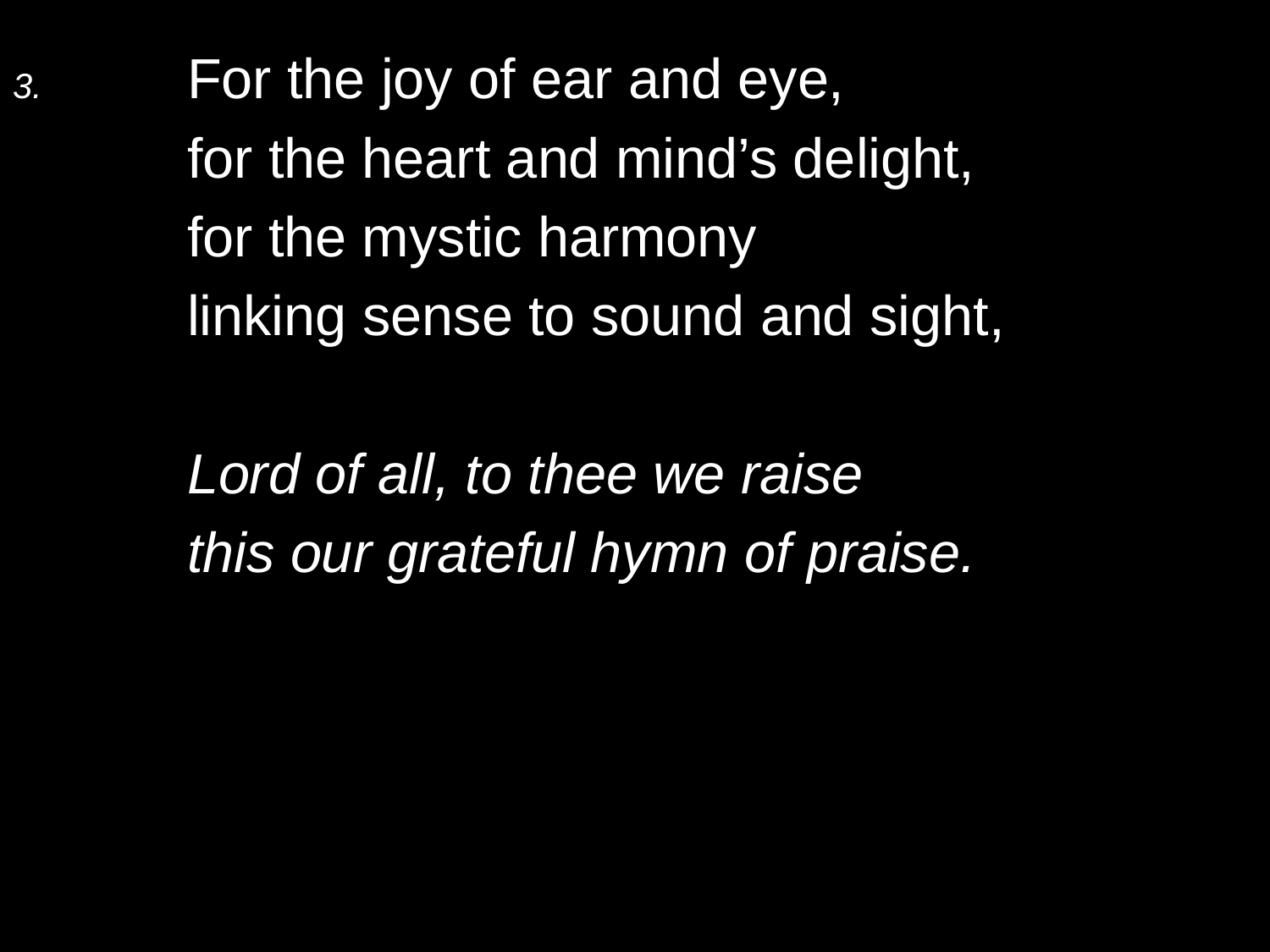

3.	For the joy of ear and eye,
	for the heart and mind’s delight,
	for the mystic harmony
	linking sense to sound and sight,

	Lord of all, to thee we raise
	this our grateful hymn of praise.